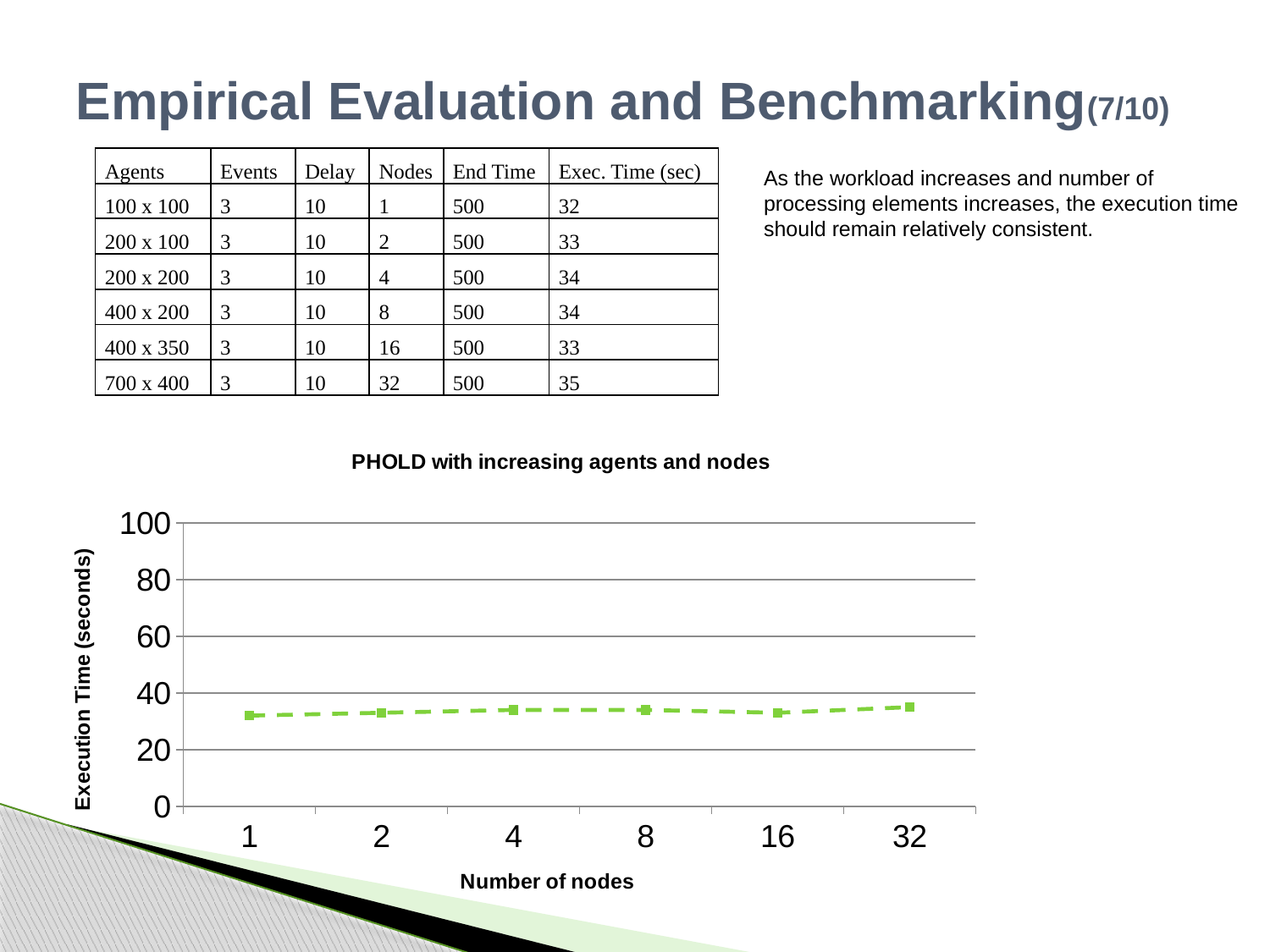

# Empirical Evaluation and Benchmarking(7/10)
| Agents | Events | Delay | Nodes | End Time | Exec. Time (sec) |
| --- | --- | --- | --- | --- | --- |
| 100 x 100 | 3 | 10 | 1 | 500 | 32 |
| 200 x 100 | 3 | 10 | 2 | 500 | 33 |
| 200 x 200 | 3 | 10 | 4 | 500 | 34 |
| 400 x 200 | 3 | 10 | 8 | 500 | 34 |
| 400 x 350 | 3 | 10 | 16 | 500 | 33 |
| 700 x 400 | 3 | 10 | 32 | 500 | 35 |
As the workload increases and number of processing elements increases, the execution time should remain relatively consistent.

### Chart: PHOLD with increasing agents and nodes

| Category | PHOLD on MUSE |
|---|---|
| 1 | 32.0 |
| 2 | 33.0 |
| 4 | 34.0 |
| 8 | 34.0 |
| 16 | 33.0 |
| 32 | 35.0 |